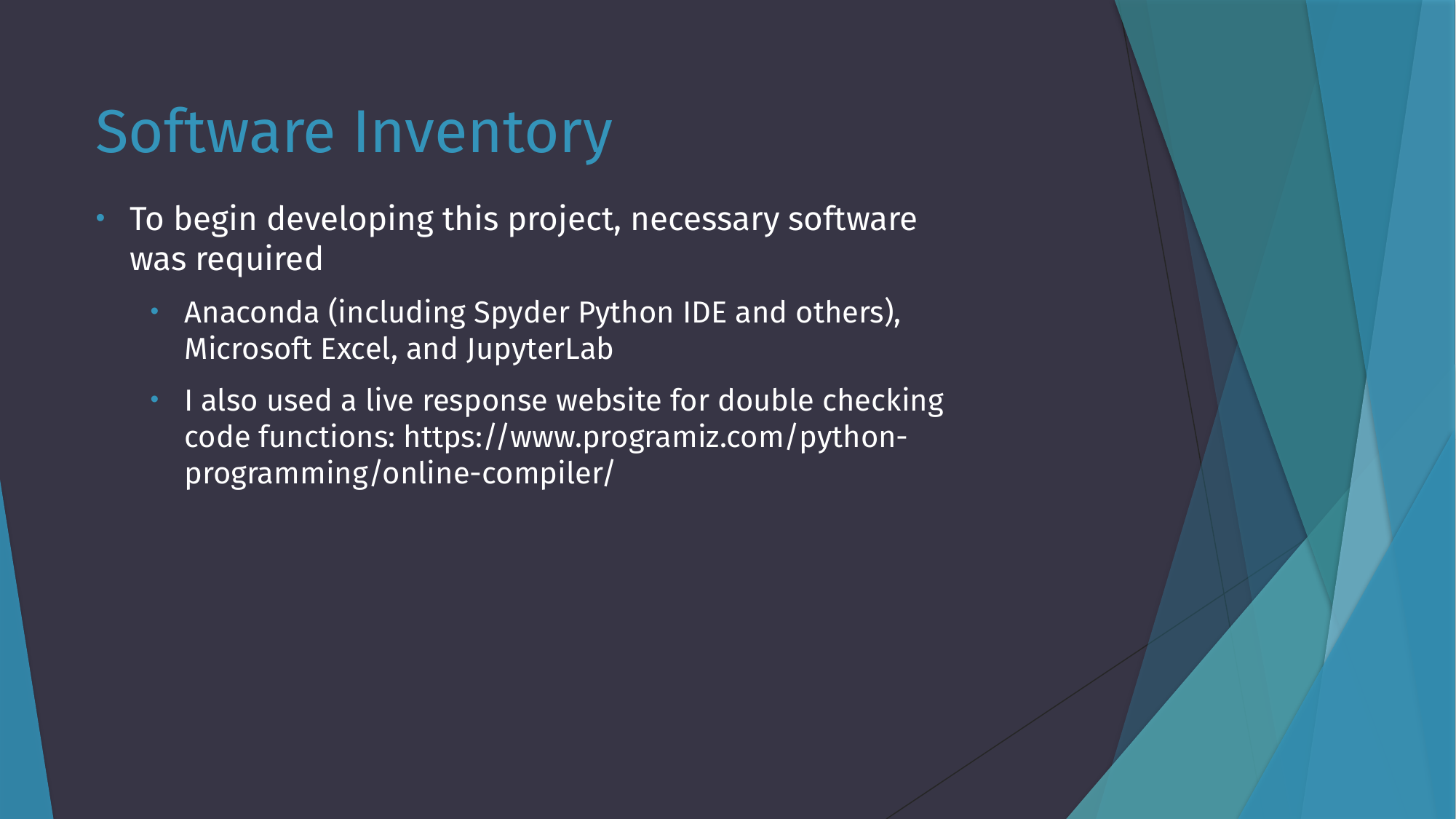

# Software Inventory
To begin developing this project, necessary software was required
Anaconda (including Spyder Python IDE and others), Microsoft Excel, and JupyterLab
I also used a live response website for double checking code functions: https://www.programiz.com/python-programming/online-compiler/